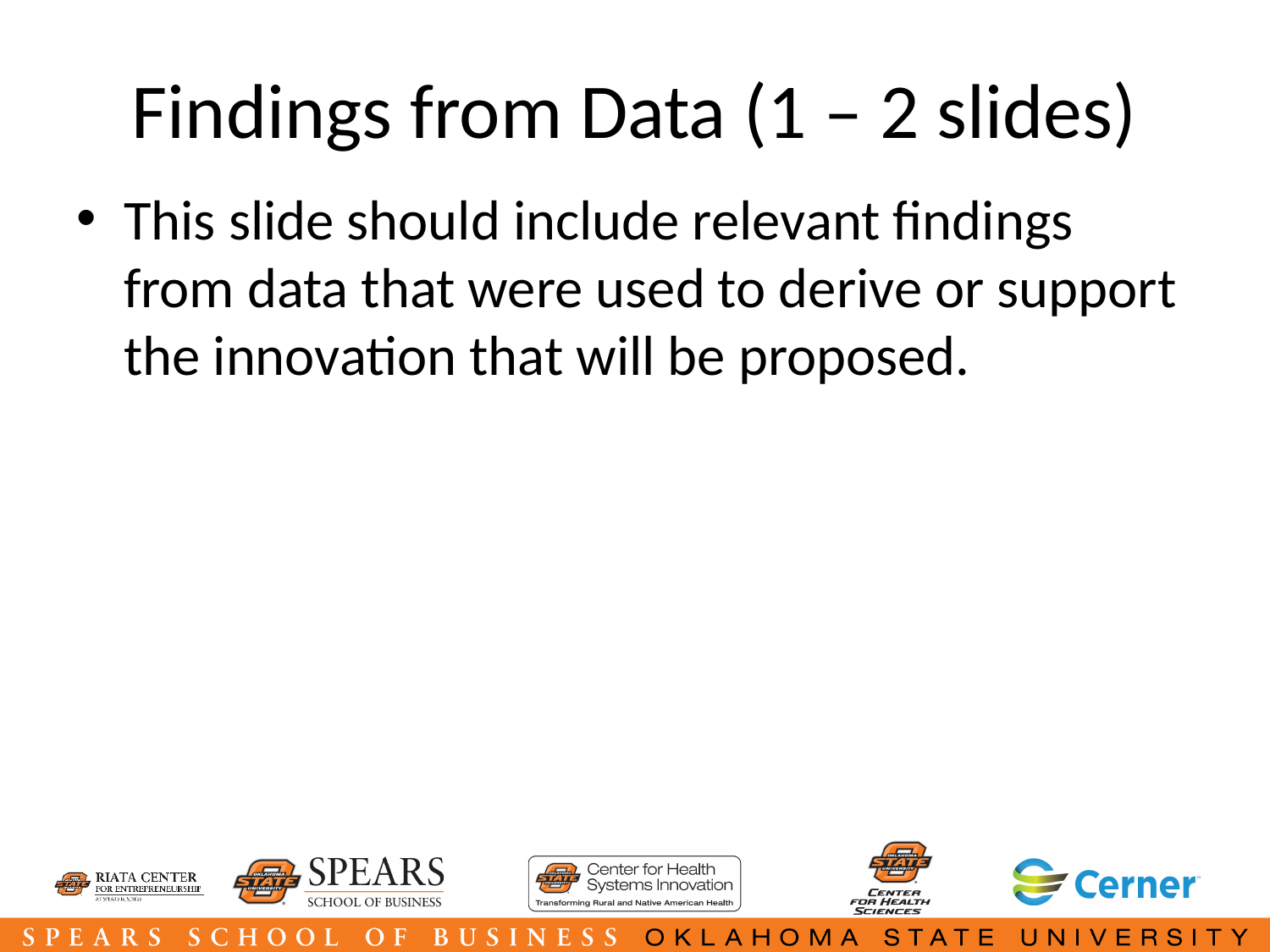

# Findings from Data (1 – 2 slides)
This slide should include relevant findings from data that were used to derive or support the innovation that will be proposed.